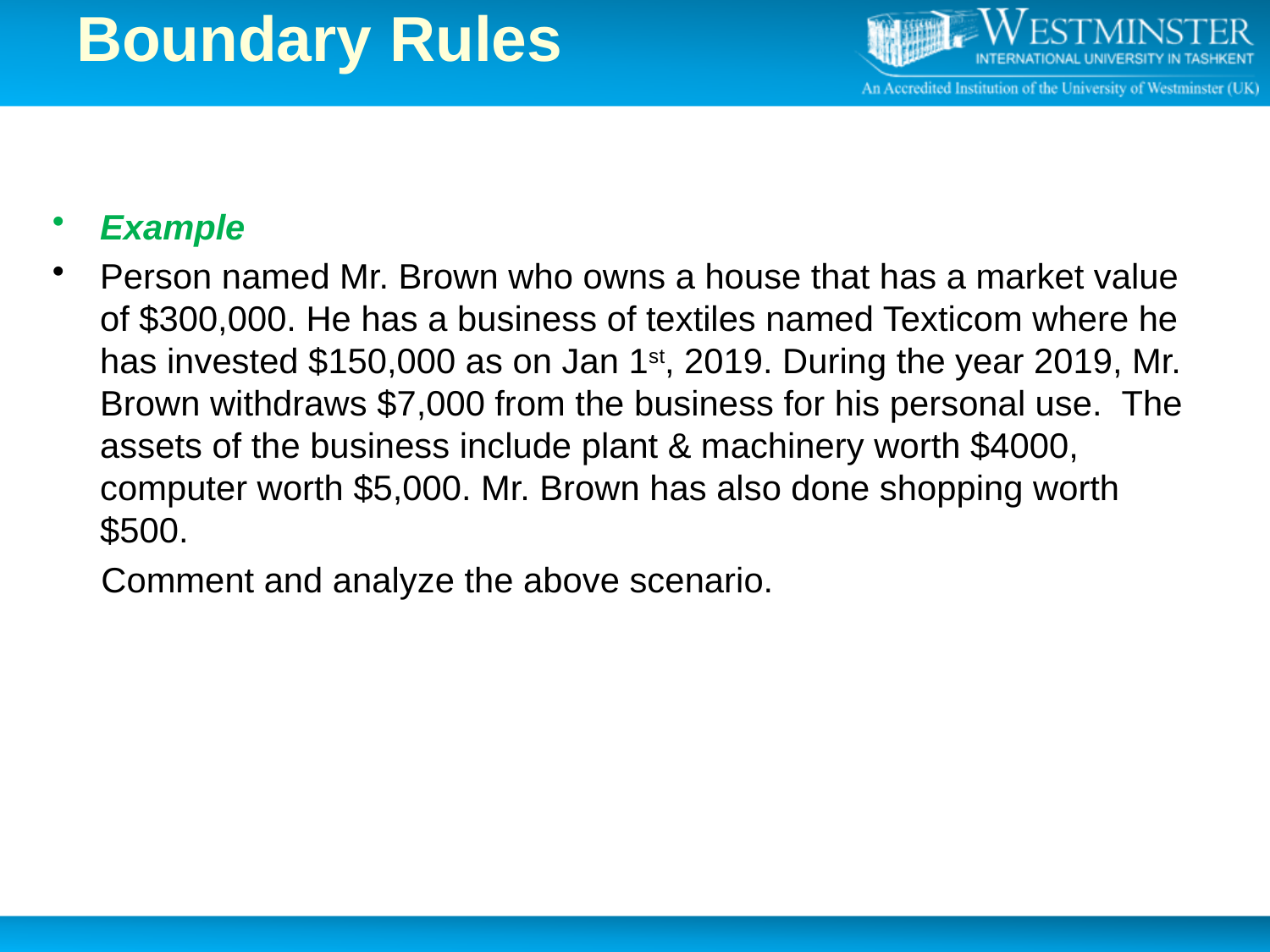

# Boundary Rules

Example
Person named Mr. Brown who owns a house that has a market value of $300,000. He has a business of textiles named Texticom where he has invested $150,000 as on Jan 1st, 2019. During the year 2019, Mr. Brown withdraws $7,000 from the business for his personal use.  The assets of the business include plant & machinery worth $4000, computer worth $5,000. Mr. Brown has also done shopping worth $500.
     Comment and analyze the above scenario.